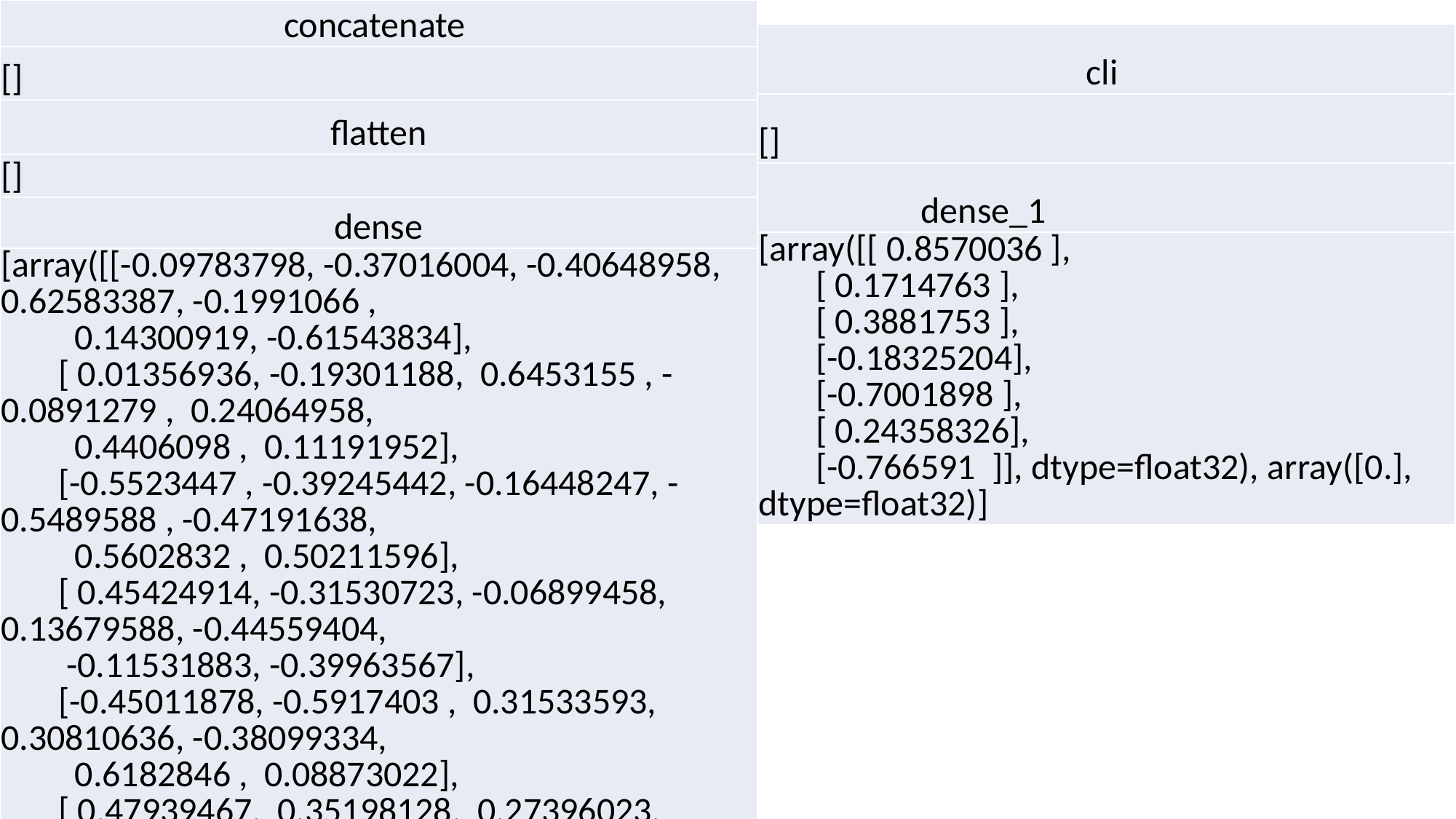

| concatenate |
| --- |
| [] |
| flatten |
| [] |
| dense |
| [array([[-0.09783798, -0.37016004, -0.40648958, 0.62583387, -0.1991066 , 0.14300919, -0.61543834], [ 0.01356936, -0.19301188, 0.6453155 , -0.0891279 , 0.24064958, 0.4406098 , 0.11191952], [-0.5523447 , -0.39245442, -0.16448247, -0.5489588 , -0.47191638, 0.5602832 , 0.50211596], [ 0.45424914, -0.31530723, -0.06899458, 0.13679588, -0.44559404, -0.11531883, -0.39963567], [-0.45011878, -0.5917403 , 0.31533593, 0.30810636, -0.38099334, 0.6182846 , 0.08873022], [ 0.47939467, 0.35198128, 0.27396023, 0.3985765 , 0.6189643 , -0.38305703, -0.36621568]], dtype=float32), array([0., 0., 0., 0., 0., 0., 0.], dtype=float32)] |
| cli |
| --- |
| [] |
| dense\_1 |
| [array([[ 0.8570036 ], [ 0.1714763 ], [ 0.3881753 ], [-0.18325204], [-0.7001898 ], [ 0.24358326], [-0.766591 ]], dtype=float32), array([0.], dtype=float32)] |